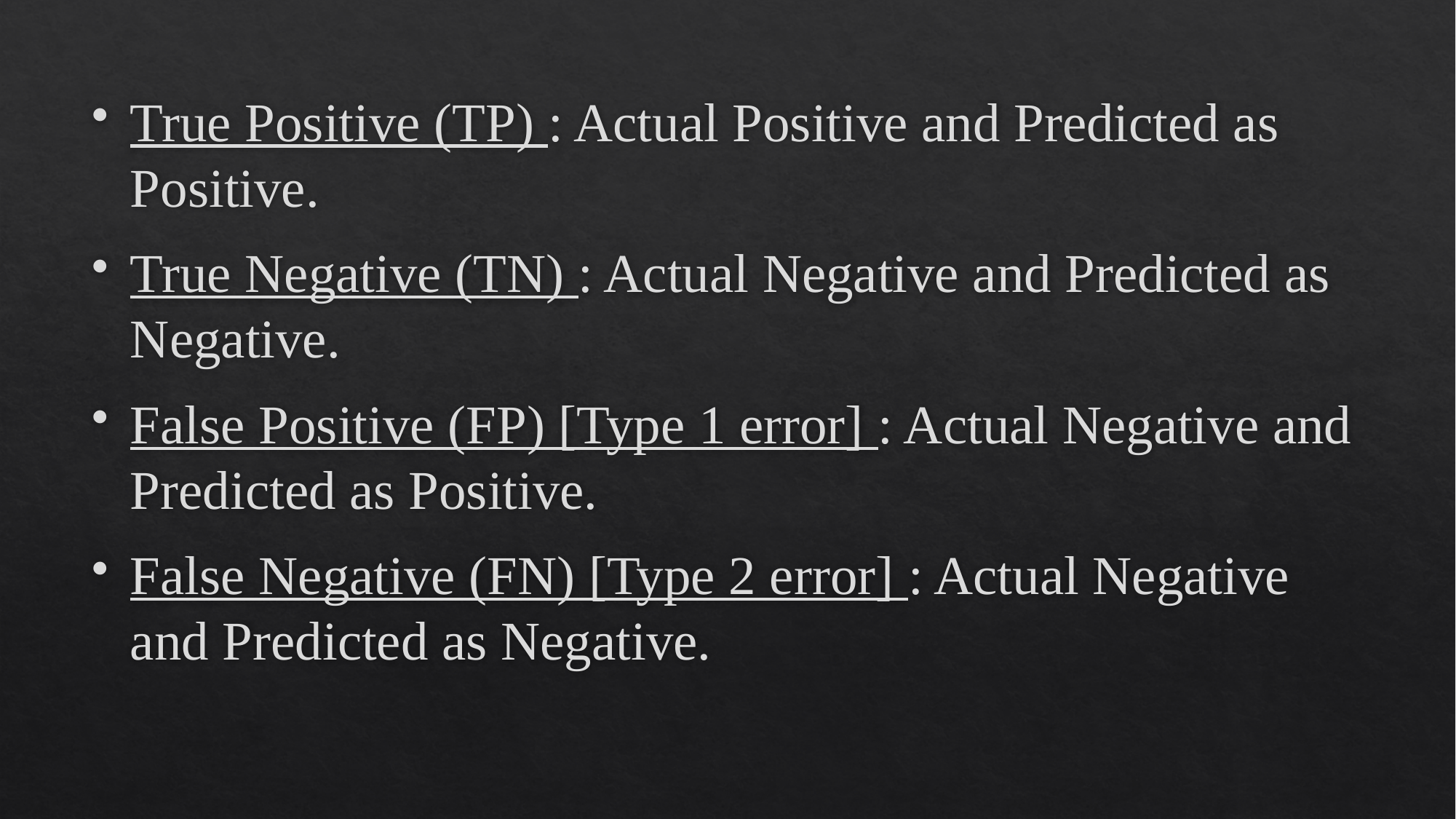

True Positive (TP) : Actual Positive and Predicted as Positive.
True Negative (TN) : Actual Negative and Predicted as Negative.
False Positive (FP) [Type 1 error] : Actual Negative and Predicted as Positive.
False Negative (FN) [Type 2 error] : Actual Negative and Predicted as Negative.